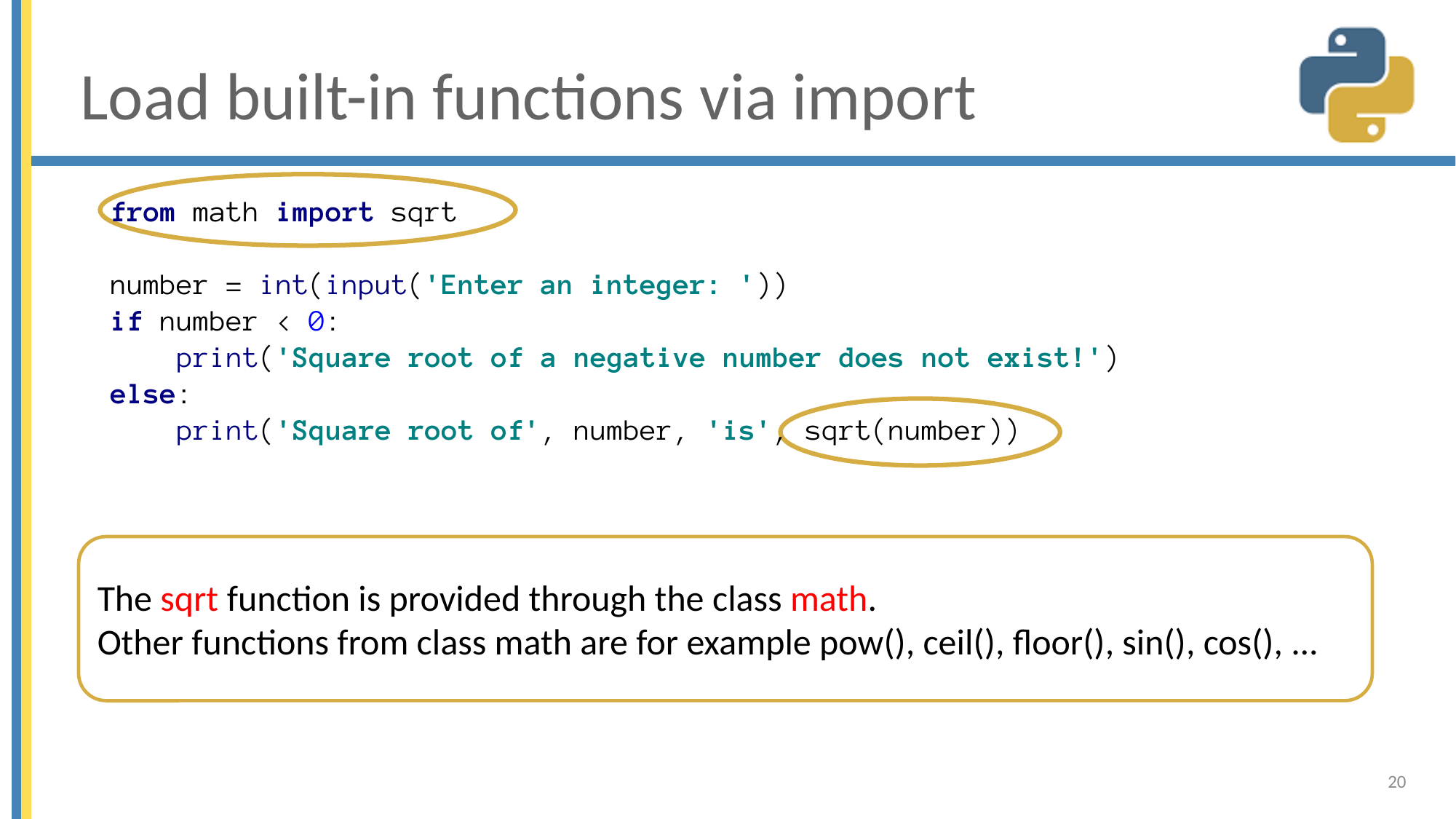

# Load built-in functions via import

from math import sqrt
number = int(input('Enter an integer: '))
if number < 0:
    print('Square root of a negative number does not exist!')
else:
    print('Square root of', number, 'is', sqrt(number))

The sqrt function is provided through the class math.
Other functions from class math are for example pow(), ceil(), floor(), sin(), cos(), ...
20